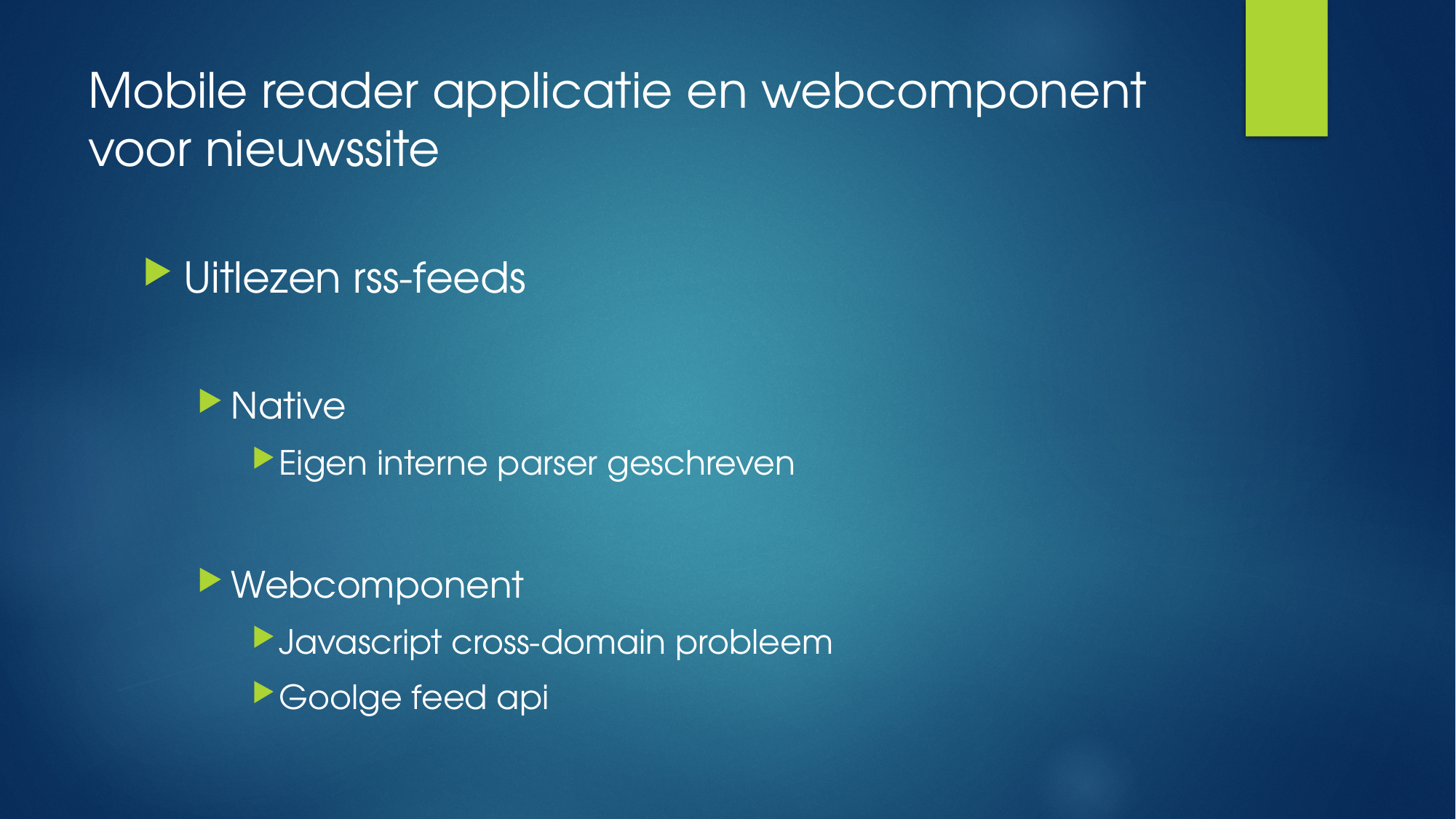

# Mobile reader applicatie en webcomponent voor nieuwssite
Uitlezen rss-feeds

Native
Eigen interne parser geschreven

Webcomponent
Javascript cross-domain probleem
Goolge feed api